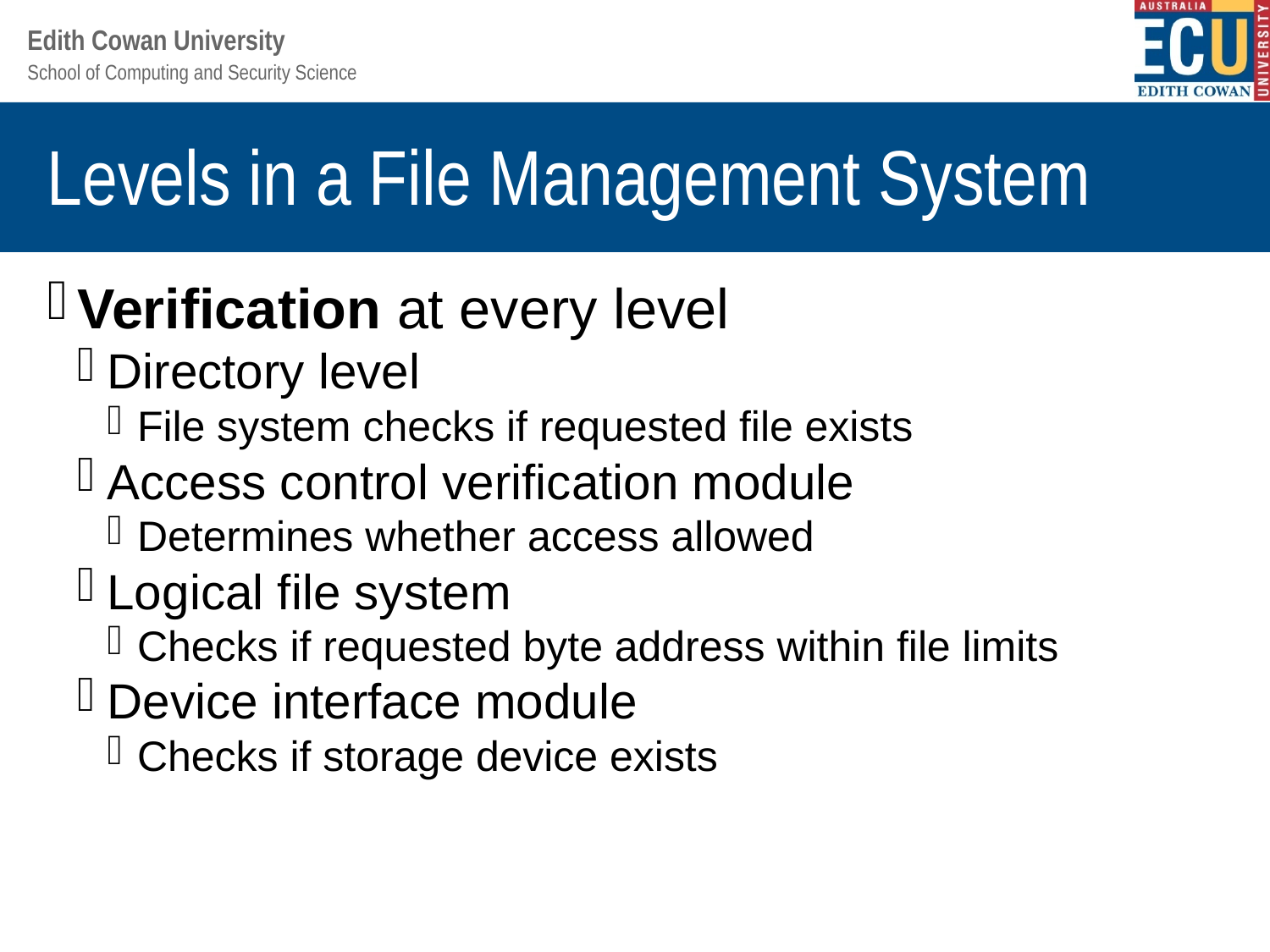

Levels in a File Management System
Verification at every level
Directory level
File system checks if requested file exists
Access control verification module
Determines whether access allowed
Logical file system
Checks if requested byte address within file limits
Device interface module
Checks if storage device exists